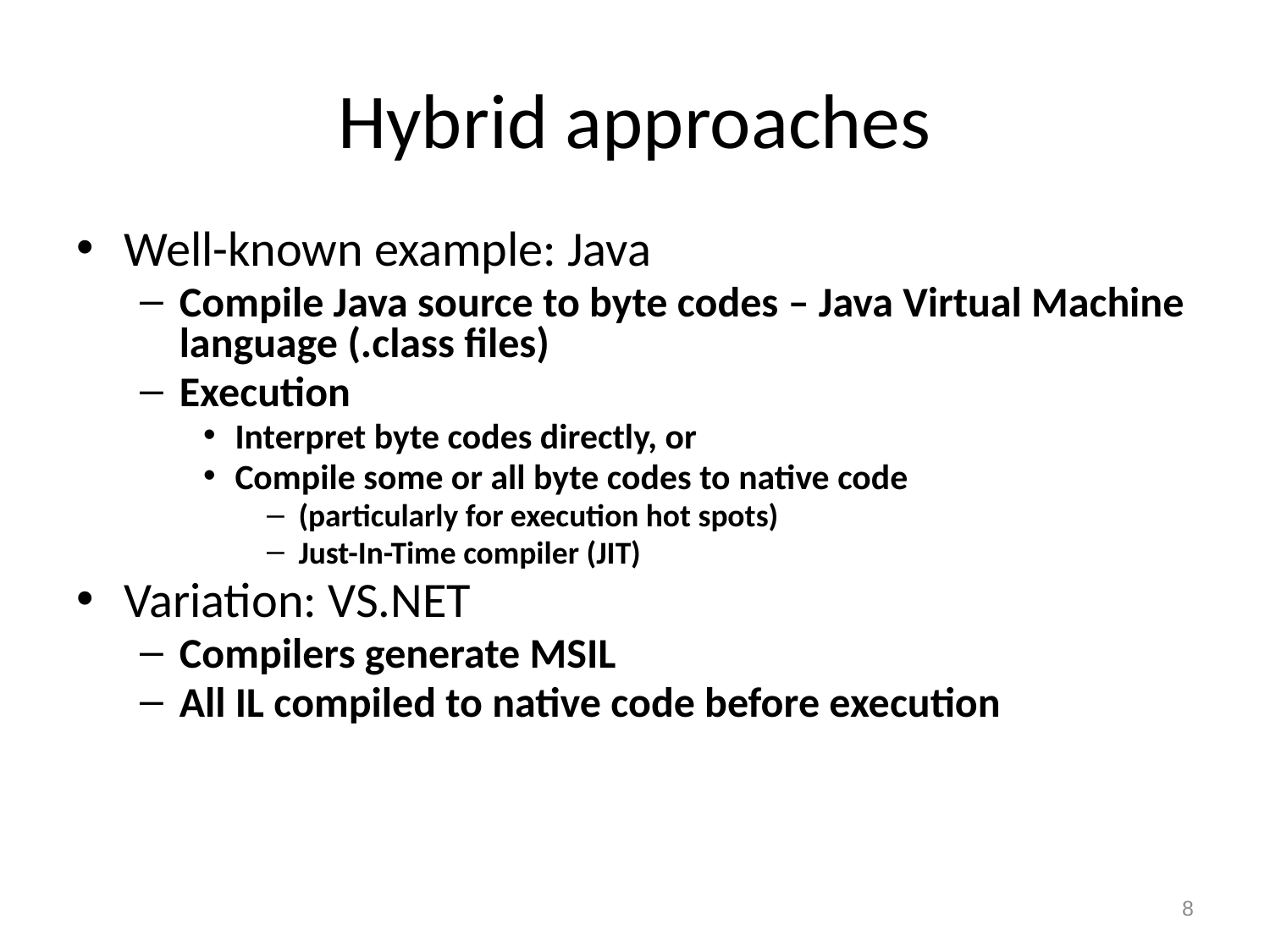

# Hybrid approaches
Well-known example: Java
Compile Java source to byte codes – Java Virtual Machine language (.class files)
Execution
Interpret byte codes directly, or
Compile some or all byte codes to native code
(particularly for execution hot spots)
Just-In-Time compiler (JIT)
Variation: VS.NET
Compilers generate MSIL
All IL compiled to native code before execution
8